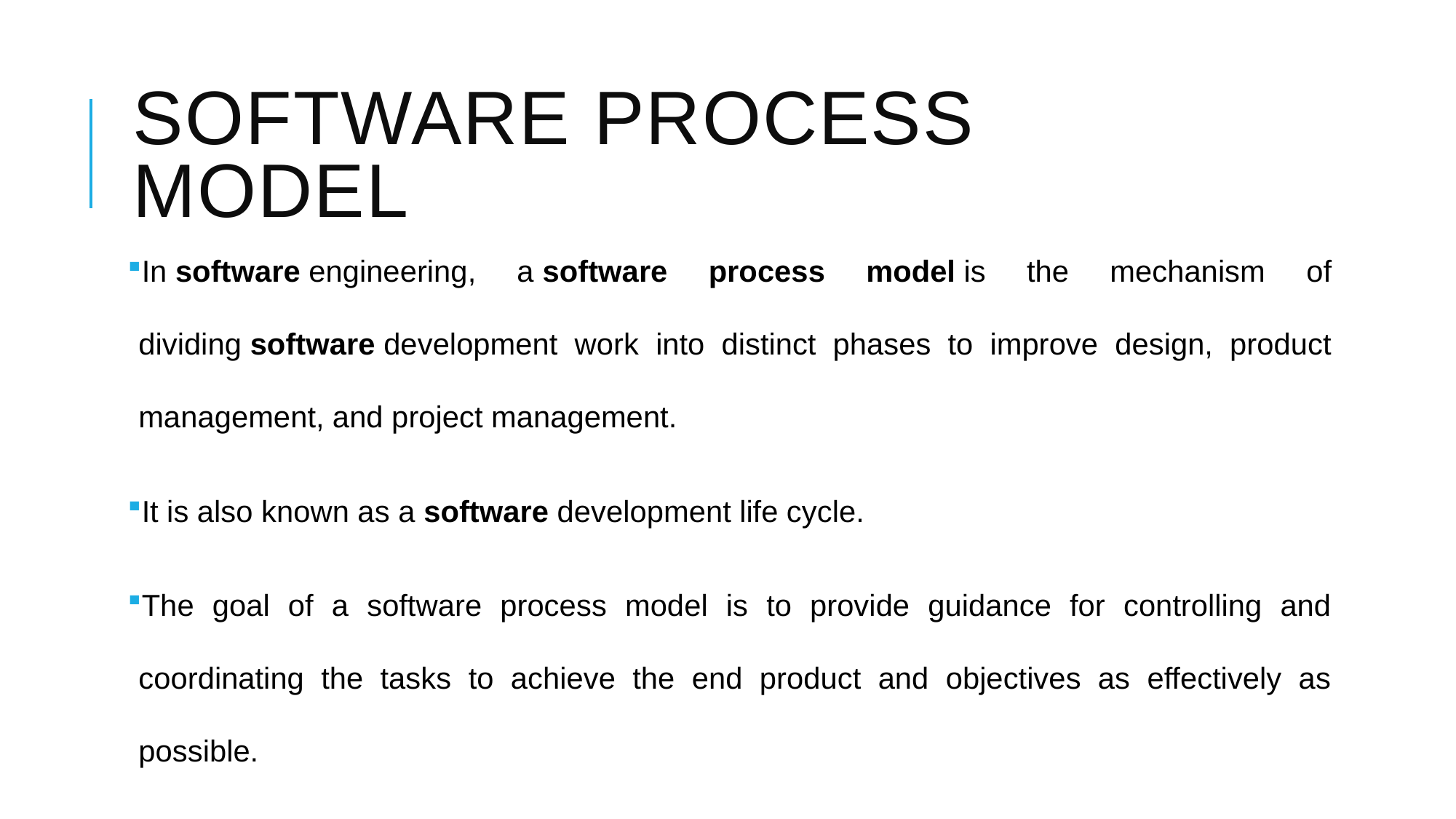

# Software process model
In software engineering, a software process model is the mechanism of dividing software development work into distinct phases to improve design, product management, and project management.
It is also known as a software development life cycle.
The goal of a software process model is to provide guidance for controlling and coordinating the tasks to achieve the end product and objectives as effectively as possible.